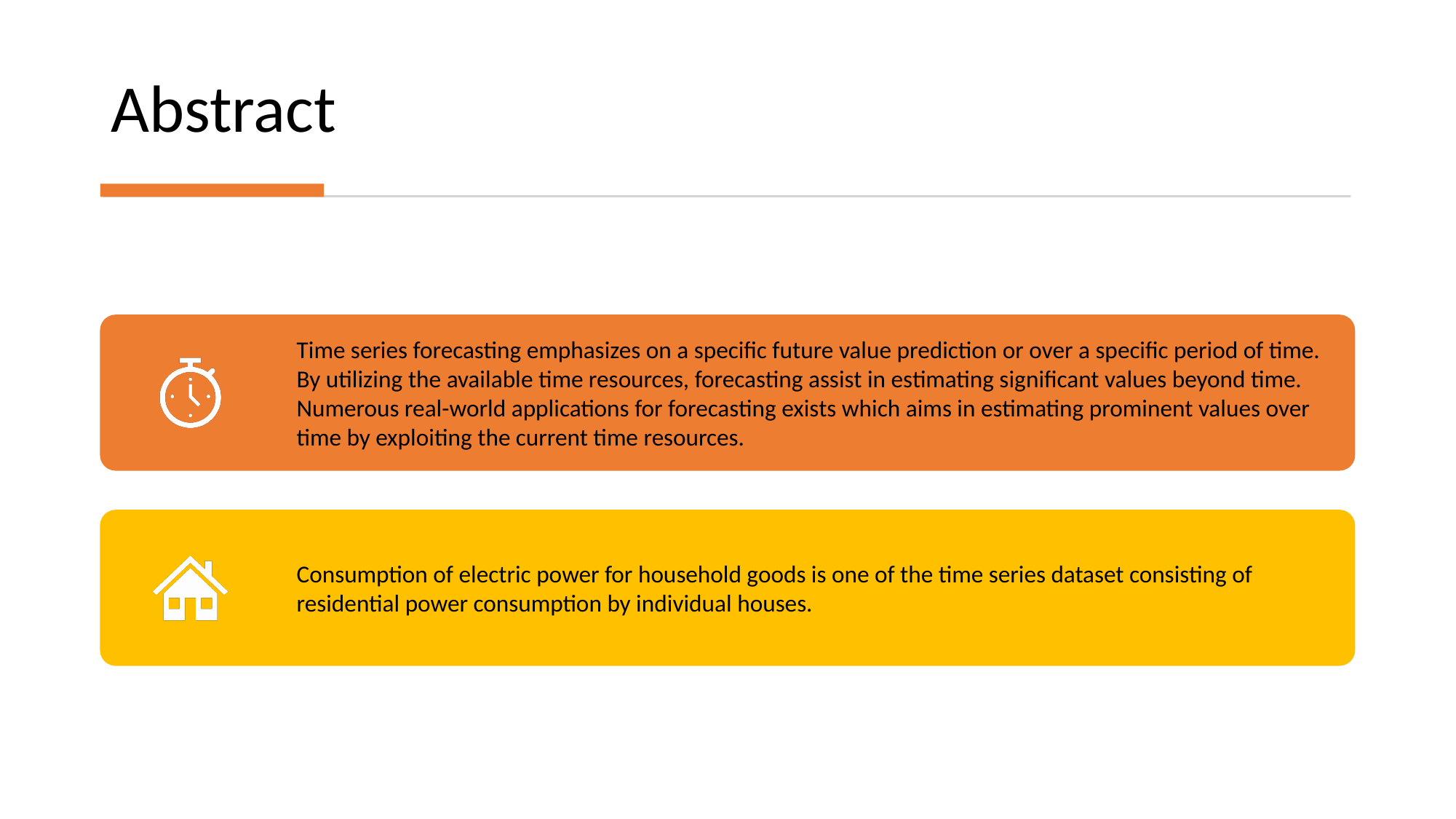

# Abstract

Time series forecasting emphasizes on a specific future value prediction or over a specific period of time. By utilizing the available time resources, forecasting assist in estimating significant values beyond time. Numerous real-world applications for forecasting exists which aims in estimating prominent values over time by exploiting the current time resources.
Consumption of electric power for household goods is one of the time series dataset consisting of residential power consumption by individual houses.